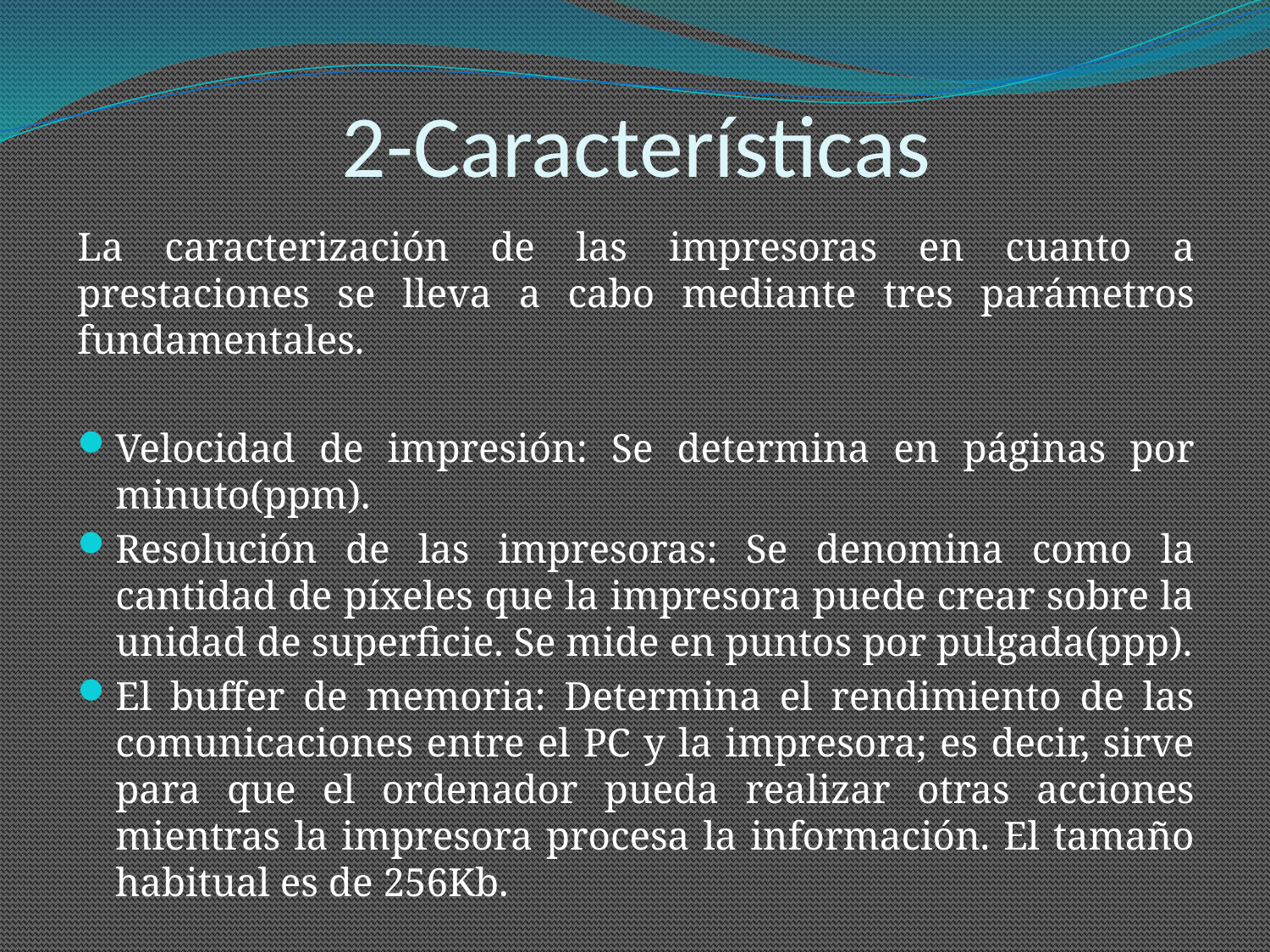

# 2-Características
La caracterización de las impresoras en cuanto a prestaciones se lleva a cabo mediante tres parámetros fundamentales.

Velocidad de impresión: Se determina en páginas por minuto(ppm).
Resolución de las impresoras: Se denomina como la cantidad de píxeles que la impresora puede crear sobre la unidad de superficie. Se mide en puntos por pulgada(ppp).
El buffer de memoria: Determina el rendimiento de las comunicaciones entre el PC y la impresora; es decir, sirve para que el ordenador pueda realizar otras acciones mientras la impresora procesa la información. El tamaño habitual es de 256Kb.